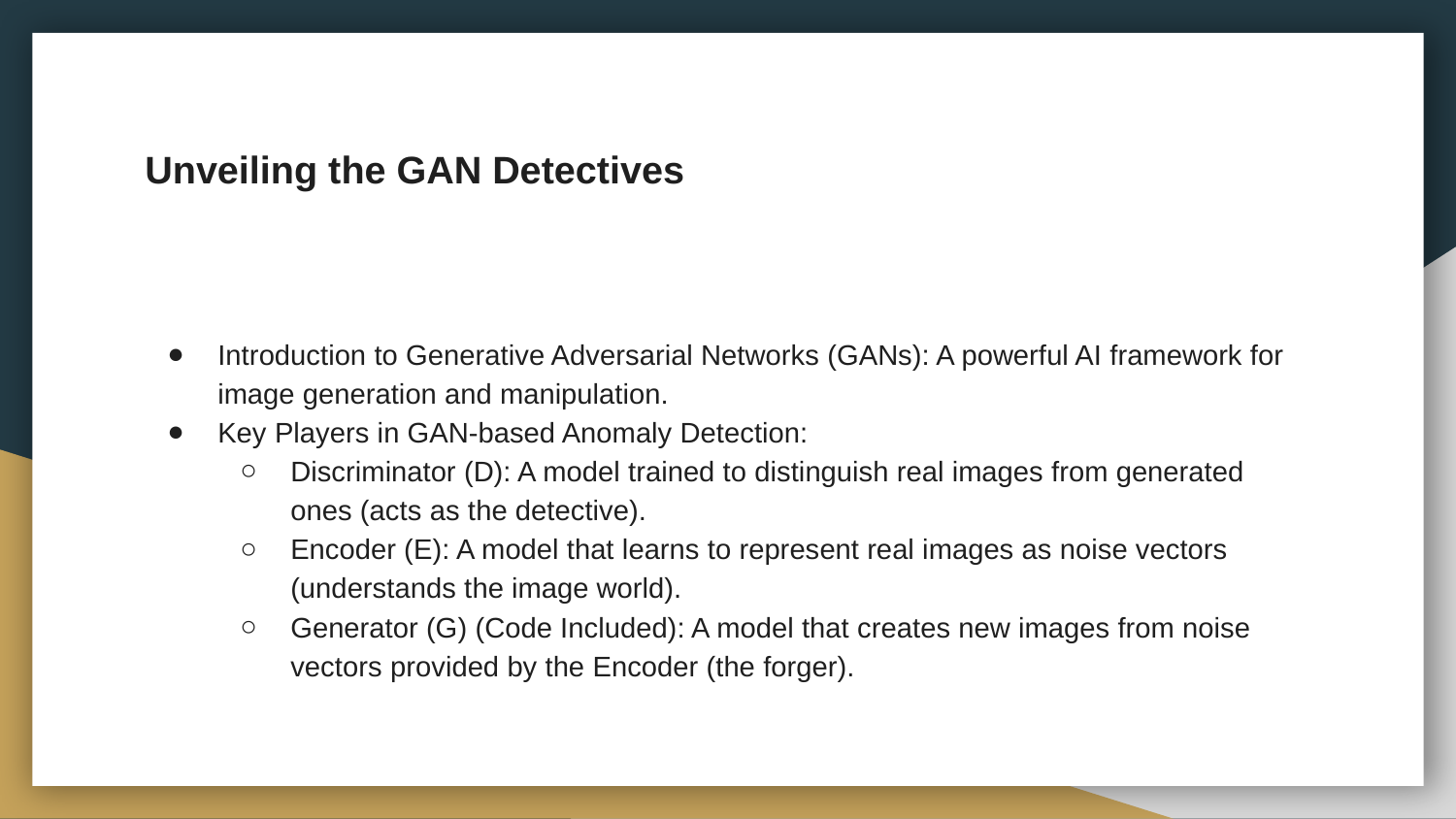

# Unveiling the GAN Detectives
Introduction to Generative Adversarial Networks (GANs): A powerful AI framework for image generation and manipulation.
Key Players in GAN-based Anomaly Detection:
Discriminator (D): A model trained to distinguish real images from generated ones (acts as the detective).
Encoder (E): A model that learns to represent real images as noise vectors (understands the image world).
Generator (G) (Code Included): A model that creates new images from noise vectors provided by the Encoder (the forger).